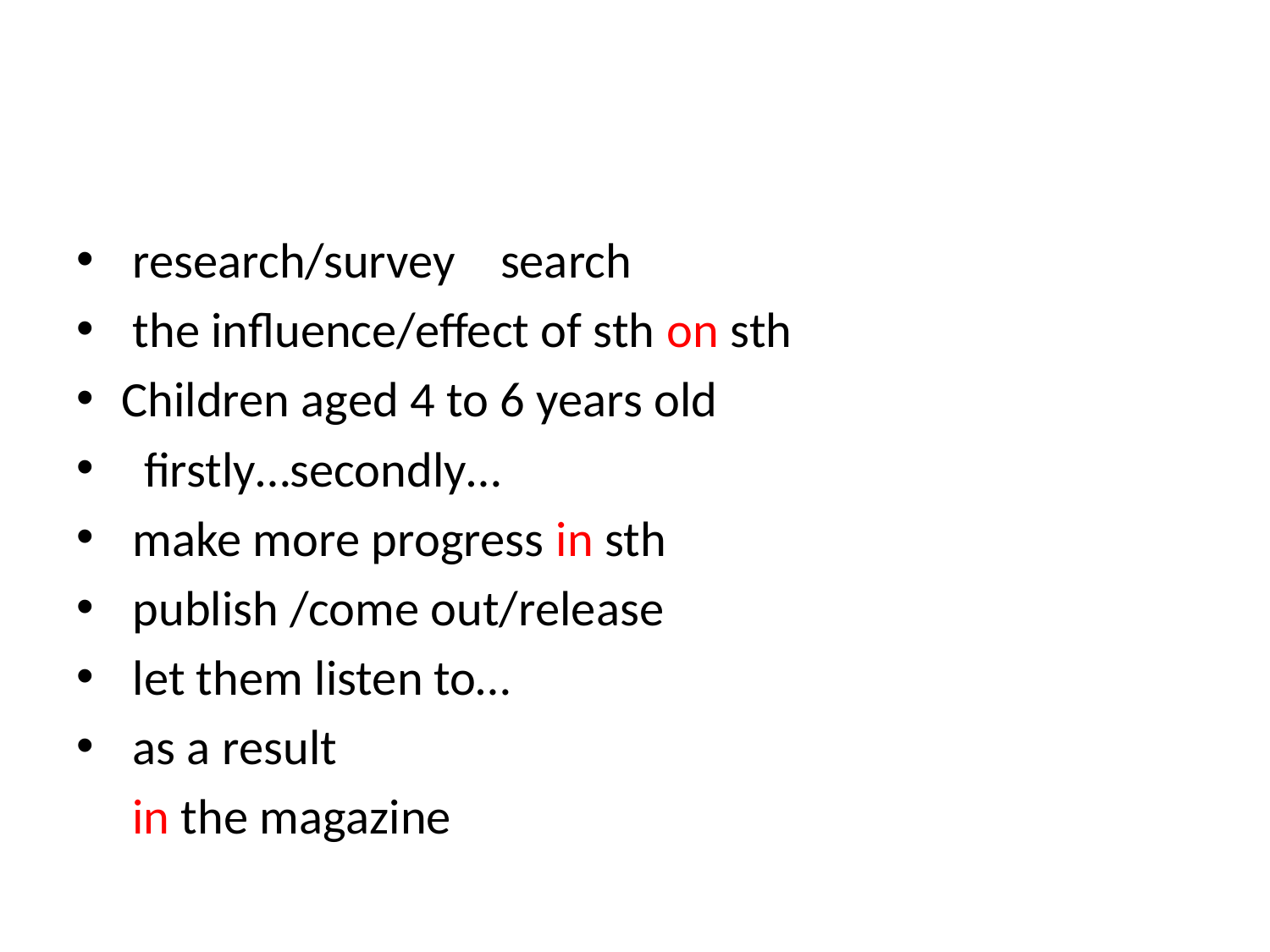

#
 research/survey    search
 the influence/effect of sth on sth
Children aged 4 to 6 years old
  firstly…secondly…
 make more progress in sth
 publish /come out/release
 let them listen to…
 as a result
     in the magazine